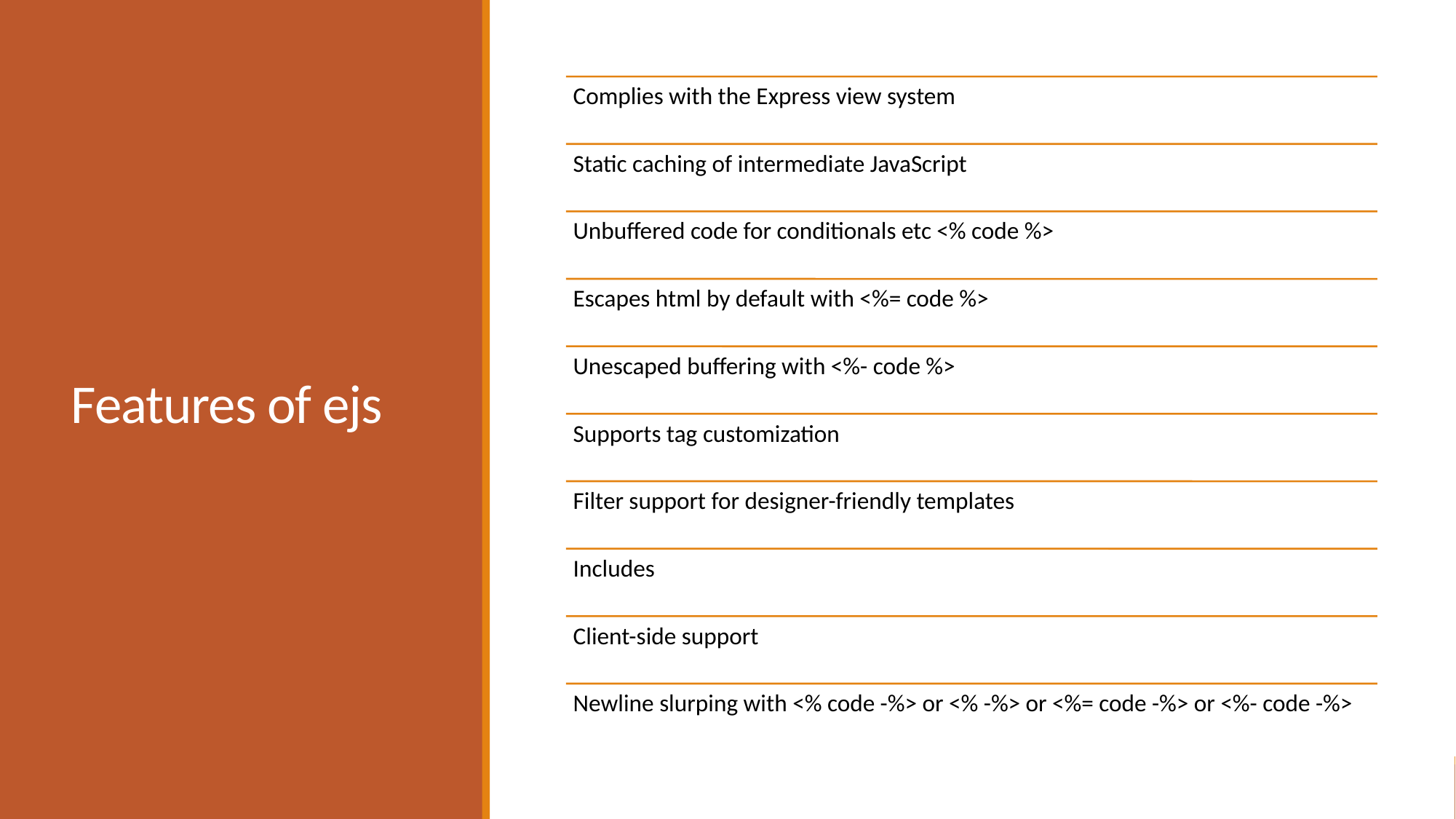

# Features of ejs
Complies with the Express view system
Static caching of intermediate JavaScript
Unbuffered code for conditionals etc <% code %>
Escapes html by default with <%= code %>
Unescaped buffering with <%- code %>
Supports tag customization
Filter support for designer-friendly templates
Includes
Client-side support
Newline slurping with <% code -%> or <% -%> or <%= code -%> or <%- code -%>